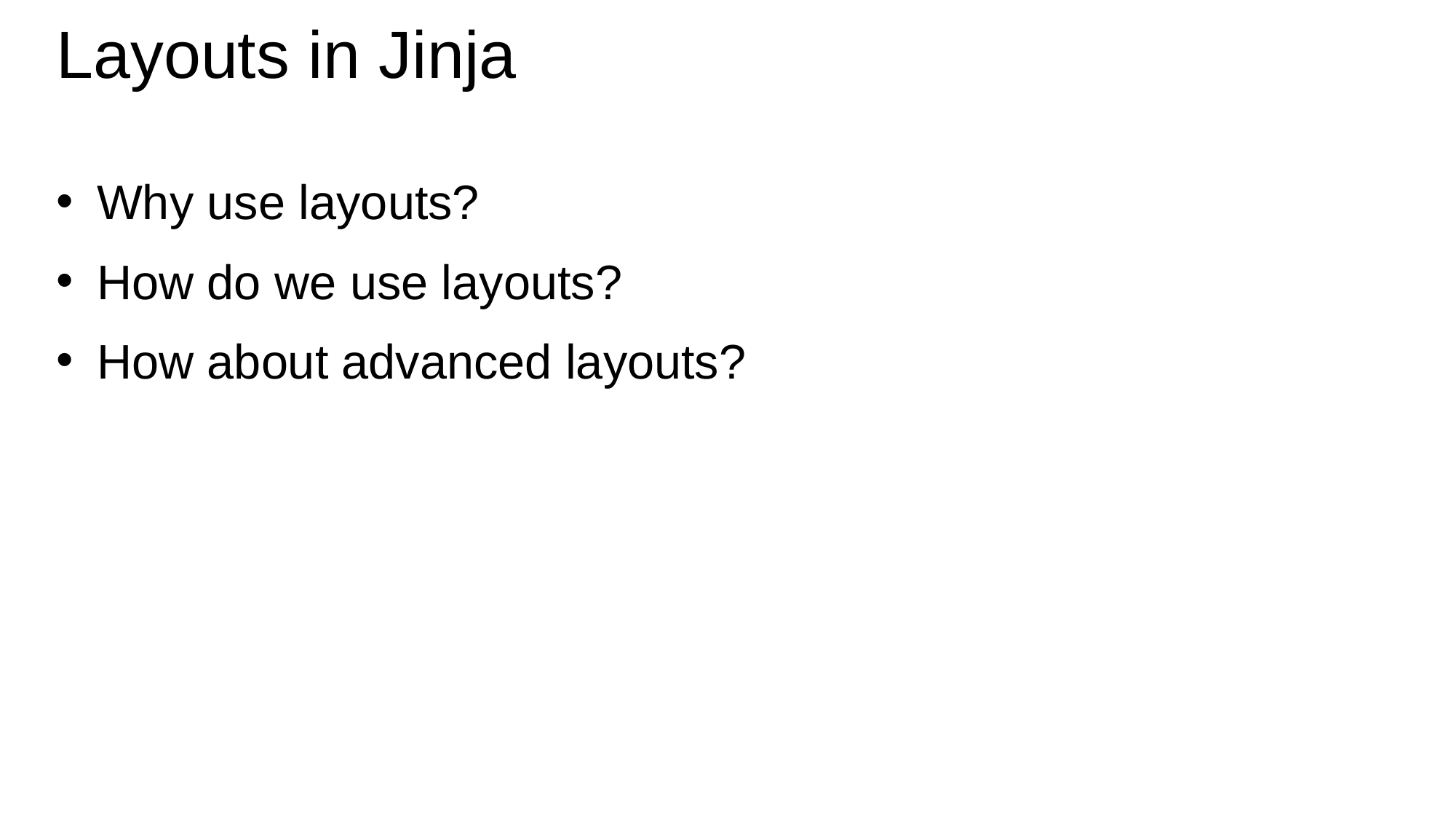

# Layouts in Jinja
Why use layouts?
How do we use layouts?
How about advanced layouts?